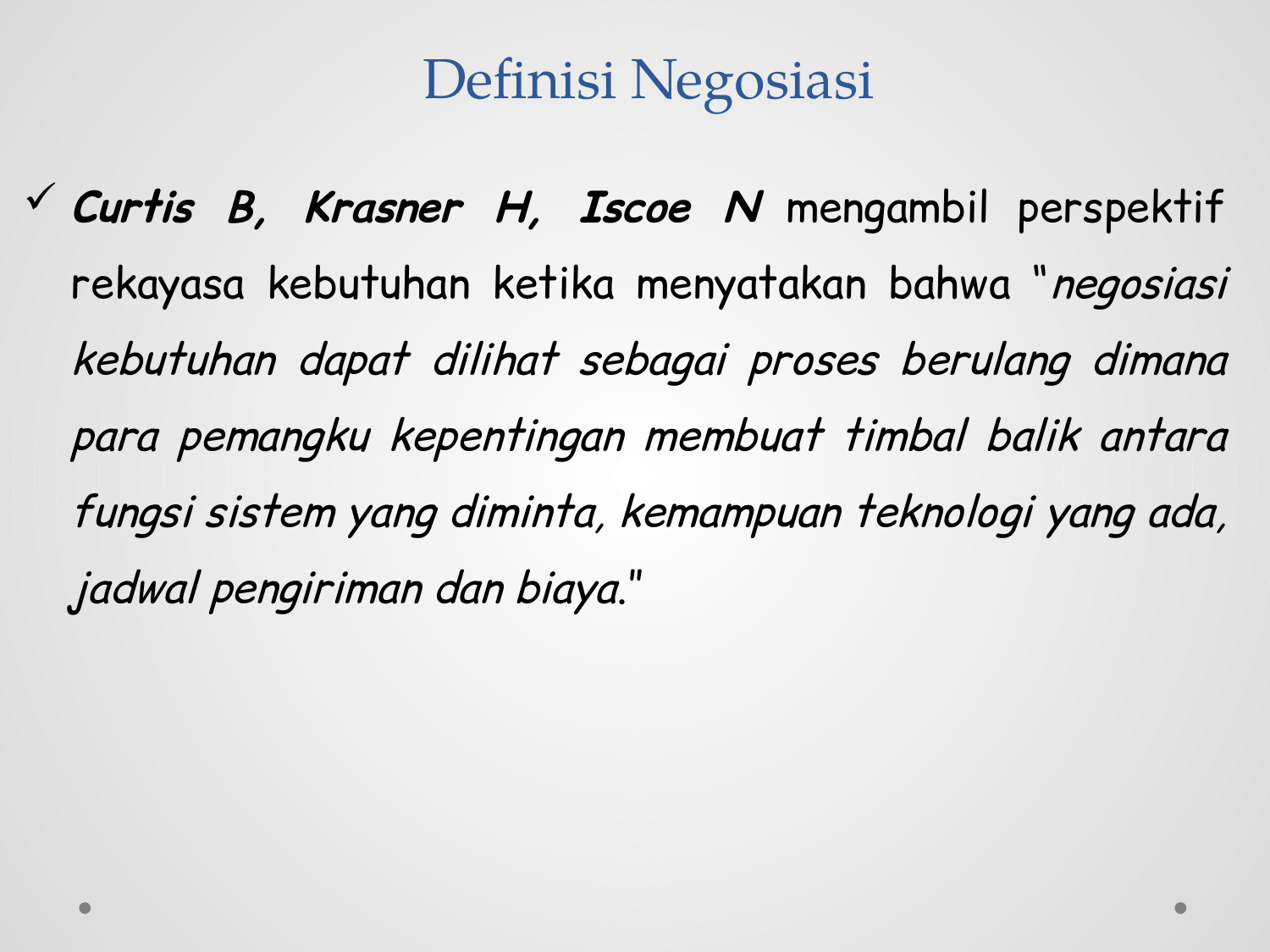

# Definisi Negosiasi
Curtis B, Krasner H, Iscoe N mengambil perspektif rekayasa kebutuhan ketika menyatakan bahwa “negosiasi kebutuhan dapat dilihat sebagai proses berulang dimana para pemangku kepentingan membuat timbal balik antara fungsi sistem yang diminta, kemampuan teknologi yang ada, jadwal pengiriman dan biaya.”